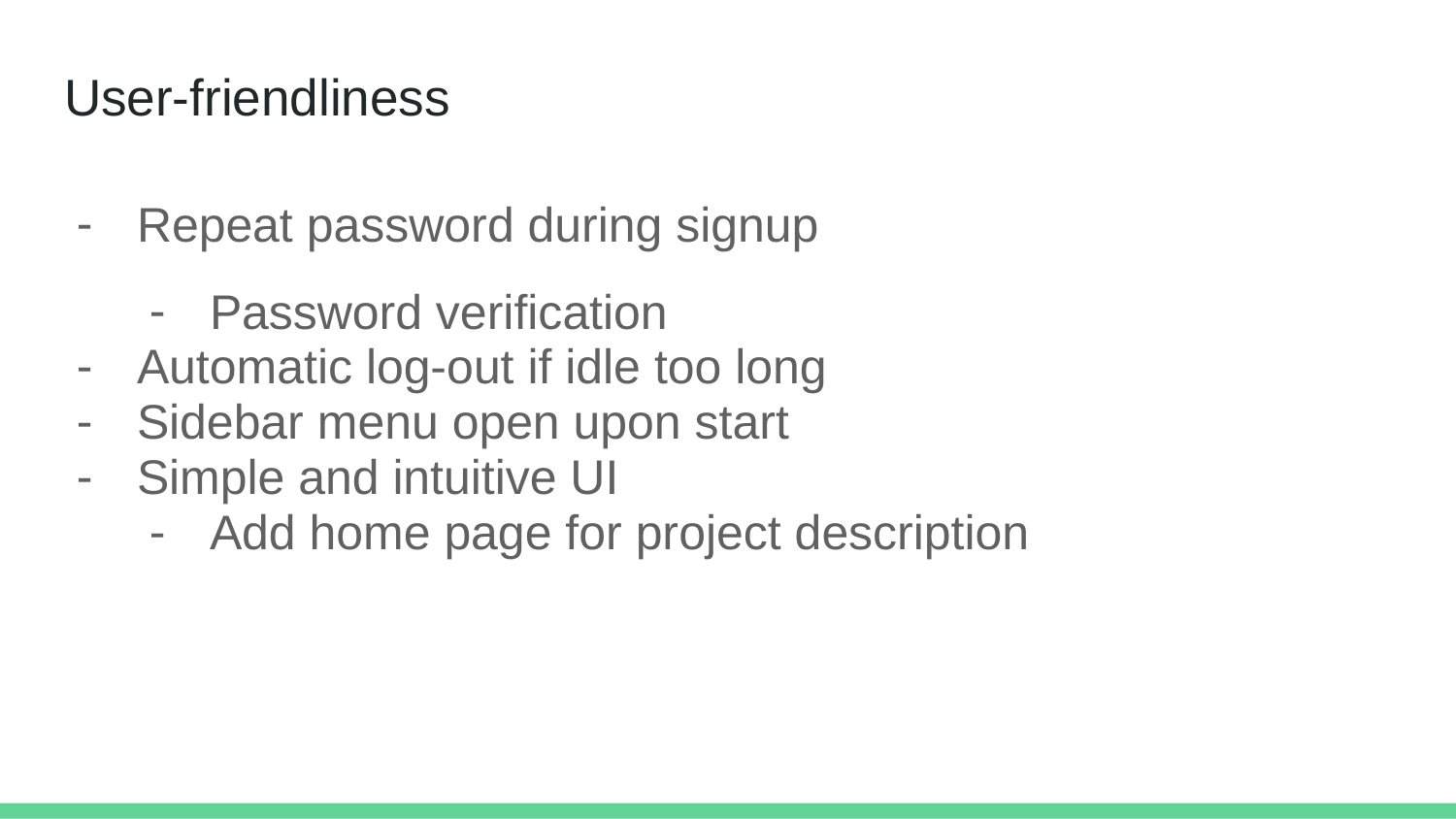

# User-friendliness
Repeat password during signup
Password verification
Automatic log-out if idle too long
Sidebar menu open upon start
Simple and intuitive UI
Add home page for project description